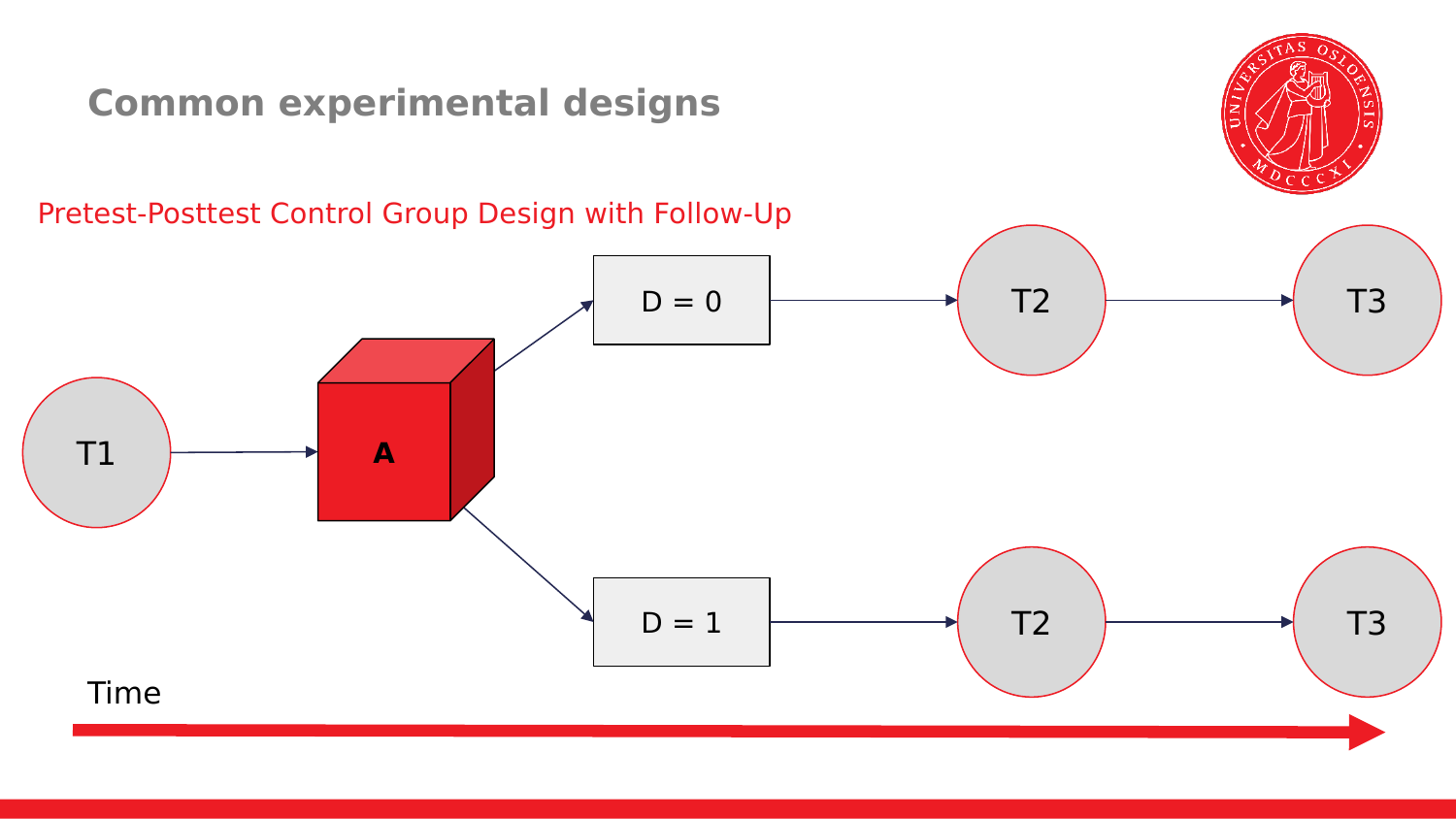

# Common experimental designs
Pretest-Posttest Control Group Design with Follow-Up
T2
T3
D = 0
A
T1
T2
T3
D = 1
Time